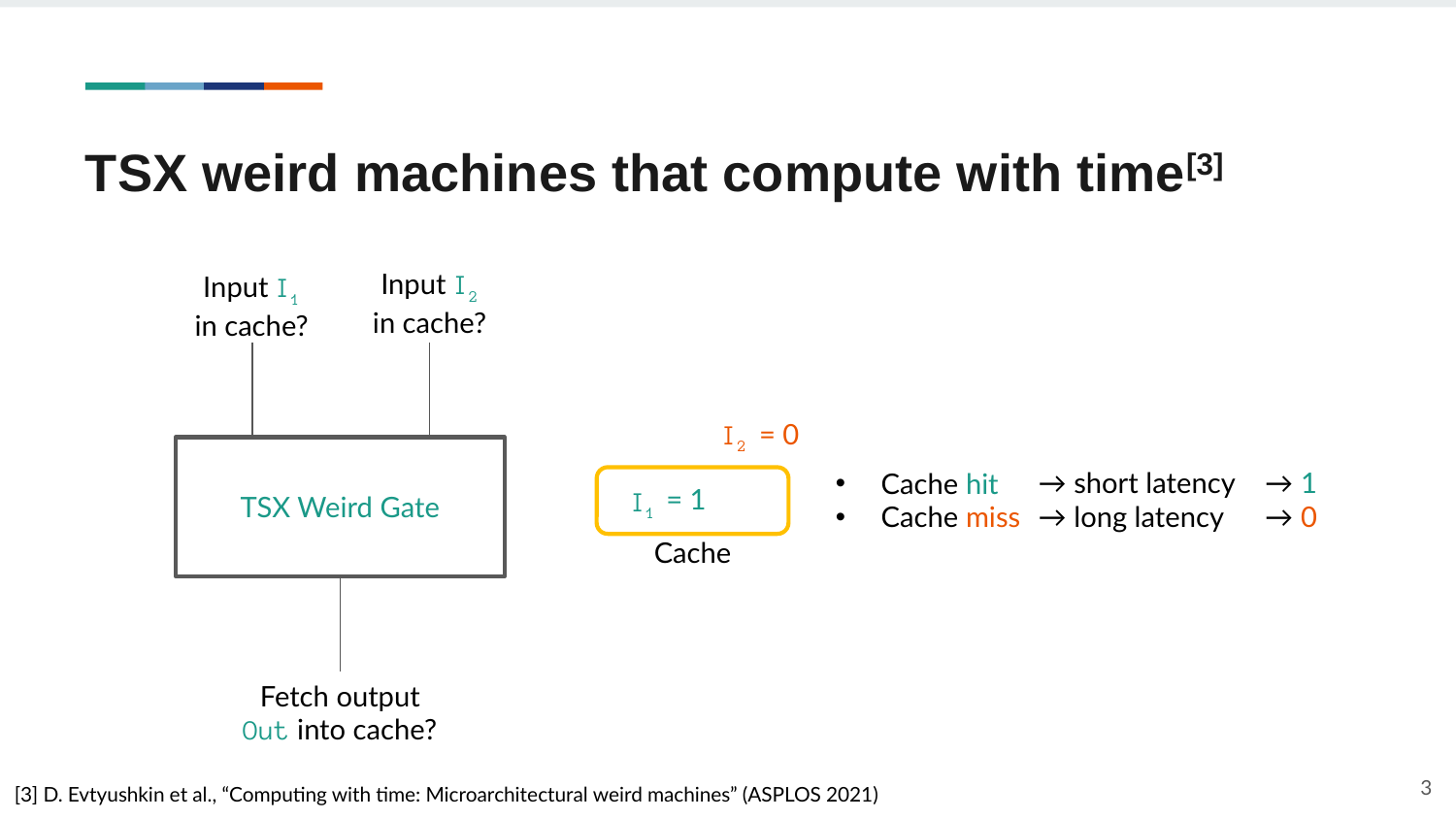

# TSX weird machines that compute with time[3]
Input I2 in cache?
Input I1 in cache?
I2
= 0
TSX Weird Gate
→ short latency
→ 1
Cache hit

Cache
= 1
I1
→ long latency
→ 0
Cache miss
Fetch output Out into cache?
3
[3] D. Evtyushkin et al., “Computing with time: Microarchitectural weird machines” (ASPLOS 2021)